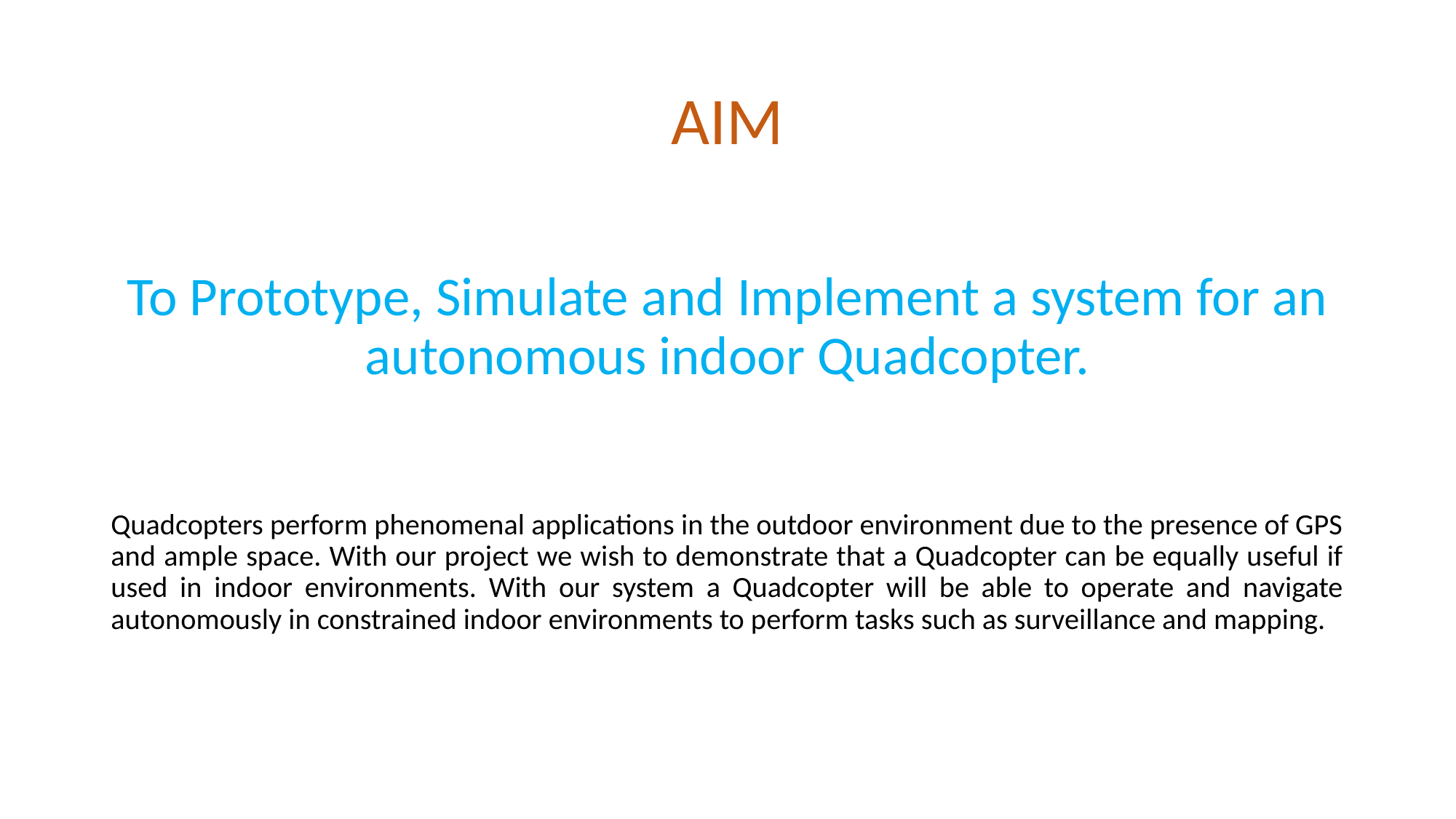

# AIM
To Prototype, Simulate and Implement a system for an autonomous indoor Quadcopter.
Quadcopters perform phenomenal applications in the outdoor environment due to the presence of GPS and ample space. With our project we wish to demonstrate that a Quadcopter can be equally useful if used in indoor environments. With our system a Quadcopter will be able to operate and navigate autonomously in constrained indoor environments to perform tasks such as surveillance and mapping.